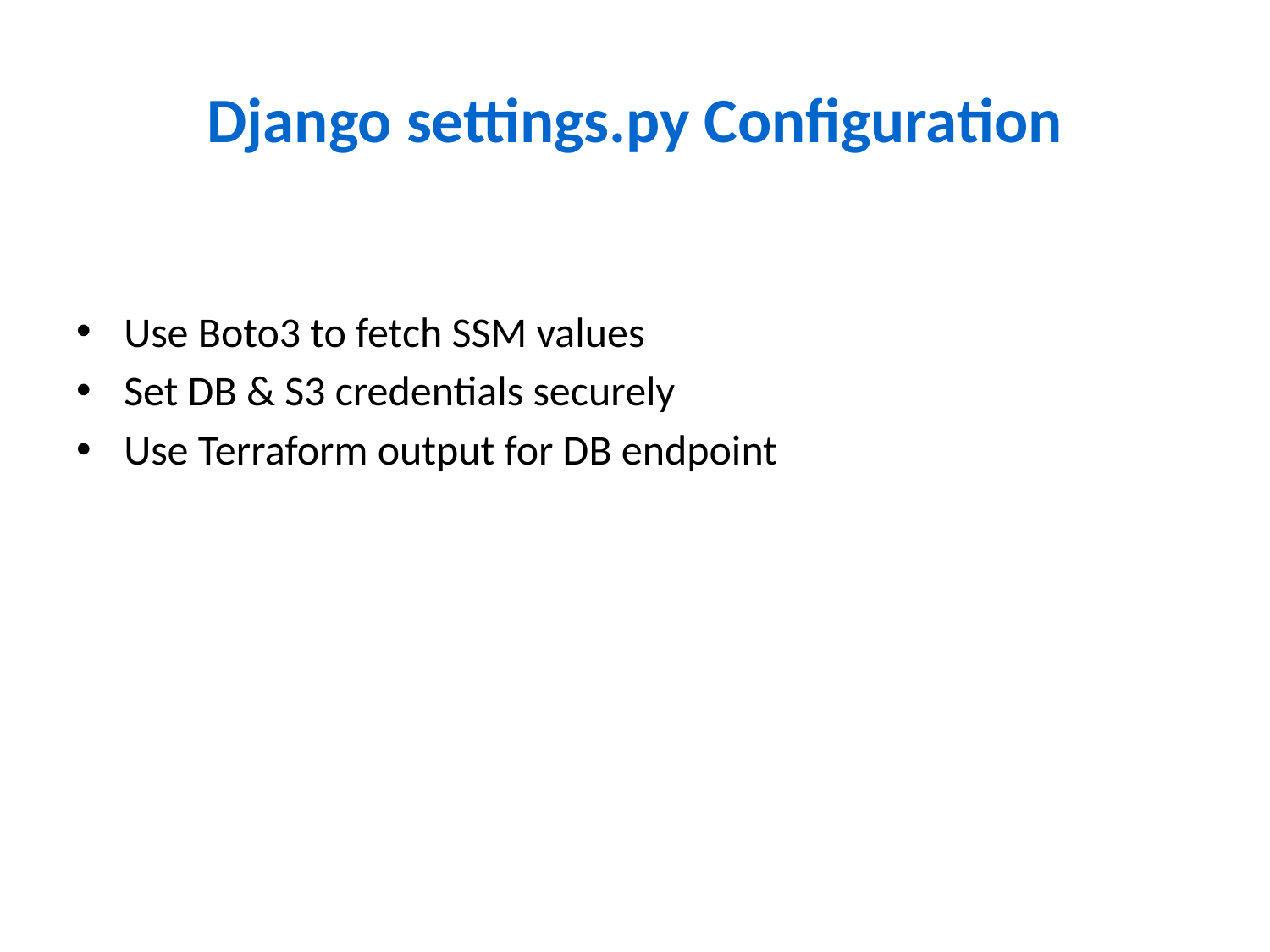

# Django settings.py Configuration

Use Boto3 to fetch SSM values
Set DB & S3 credentials securely
Use Terraform output for DB endpoint